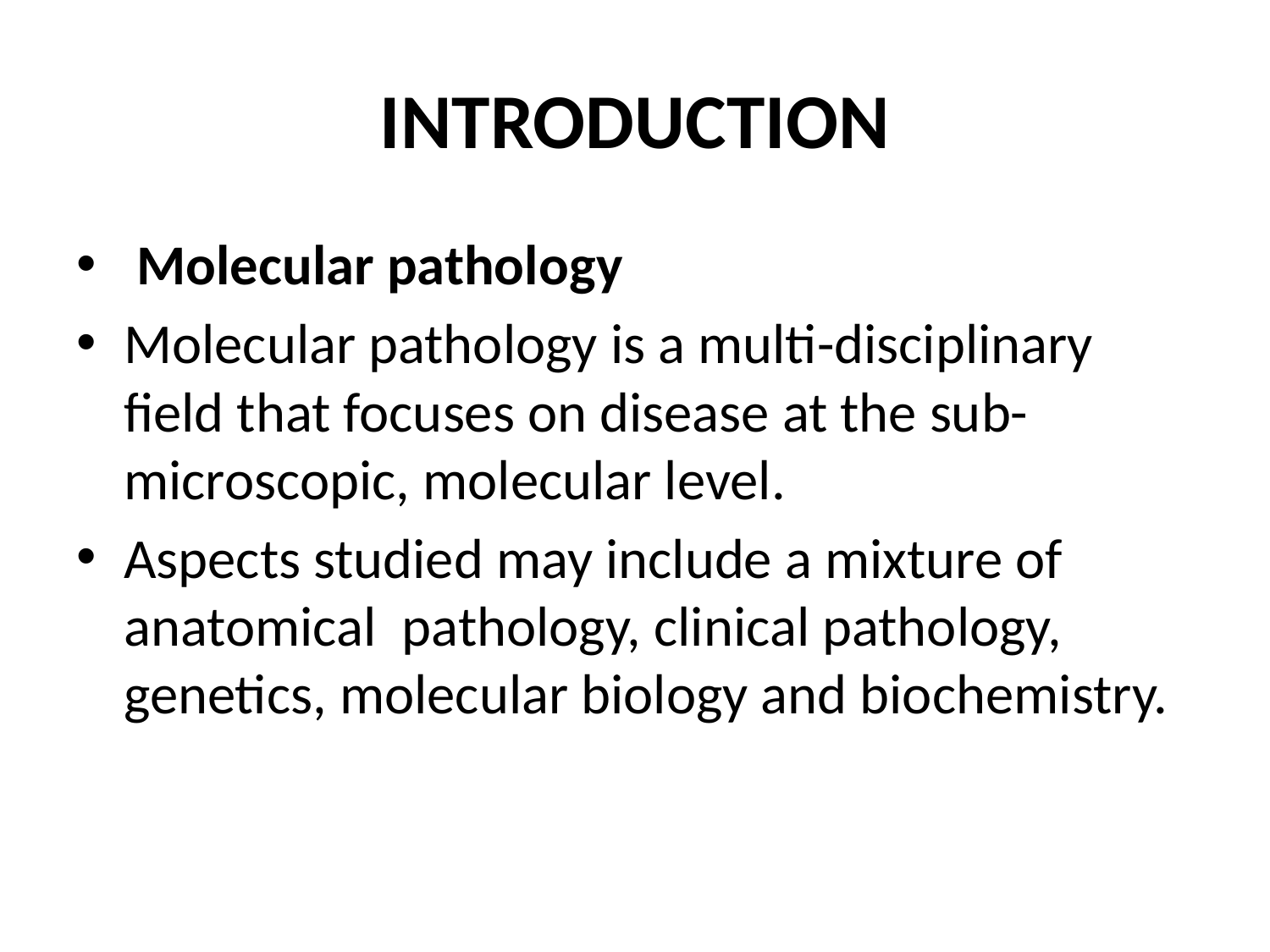

# INTRODUCTION
 Molecular pathology
Molecular pathology is a multi-disciplinary field that focuses on disease at the sub-     microscopic, molecular level.
Aspects studied may include a mixture of anatomical  pathology, clinical pathology, genetics, molecular biology and biochemistry.